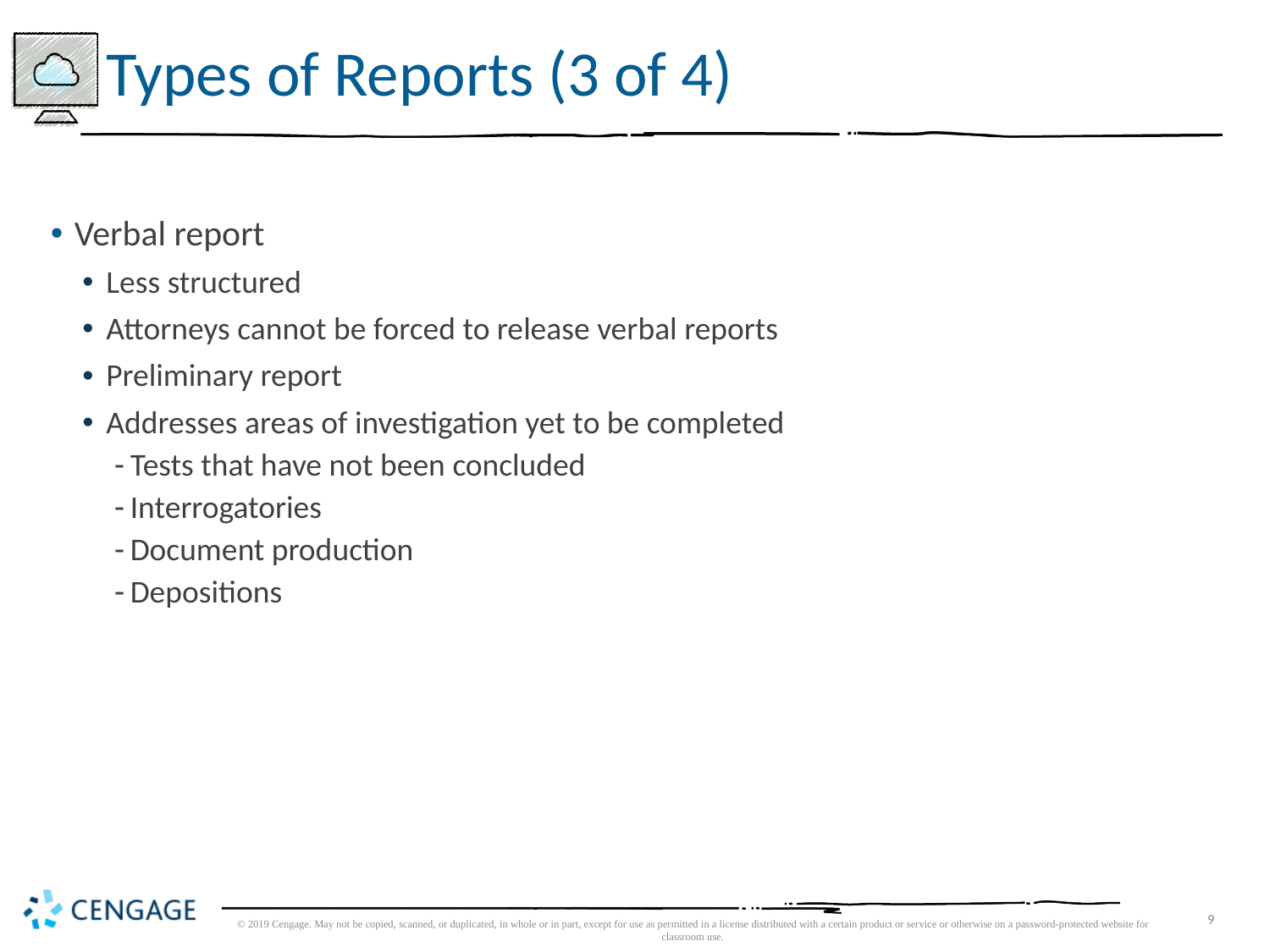

# Types of Reports (3 of 4)
Verbal report
Less structured
Attorneys cannot be forced to release verbal reports
Preliminary report
Addresses areas of investigation yet to be completed
Tests that have not been concluded
Interrogatories
Document production
Depositions
© 2019 Cengage. May not be copied, scanned, or duplicated, in whole or in part, except for use as permitted in a license distributed with a certain product or service or otherwise on a password-protected website for classroom use.